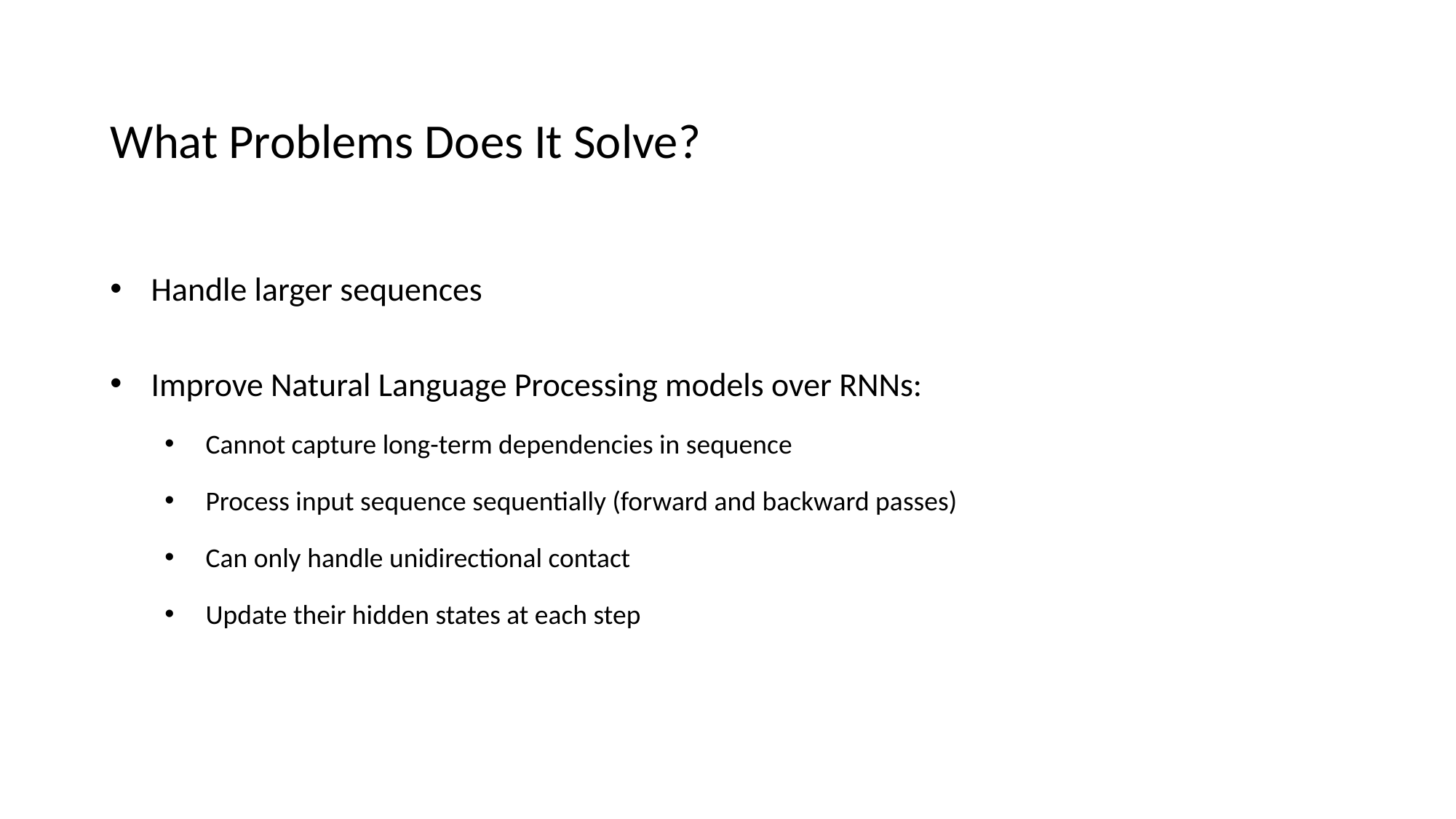

# What Problems Does It Solve?
Handle larger sequences
Improve Natural Language Processing models over RNNs:
Cannot capture long-term dependencies in sequence
Process input sequence sequentially (forward and backward passes)
Can only handle unidirectional contact
Update their hidden states at each step